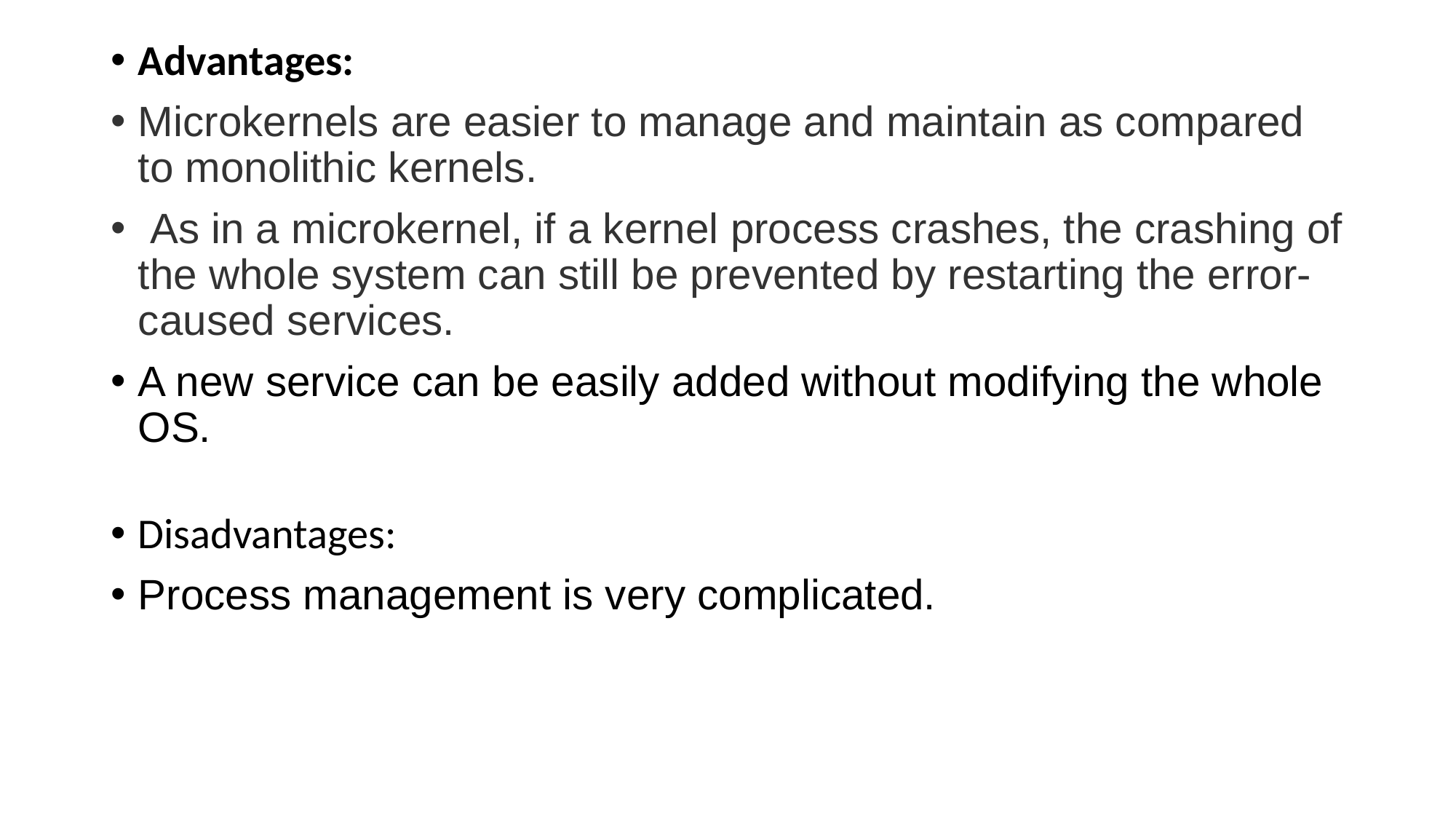

Advantages:
Microkernels are easier to manage and maintain as compared to monolithic kernels.
 As in a microkernel, if a kernel process crashes, the crashing of the whole system can still be prevented by restarting the error-caused services.
A new service can be easily added without modifying the whole OS.
Disadvantages:
Process management is very complicated.